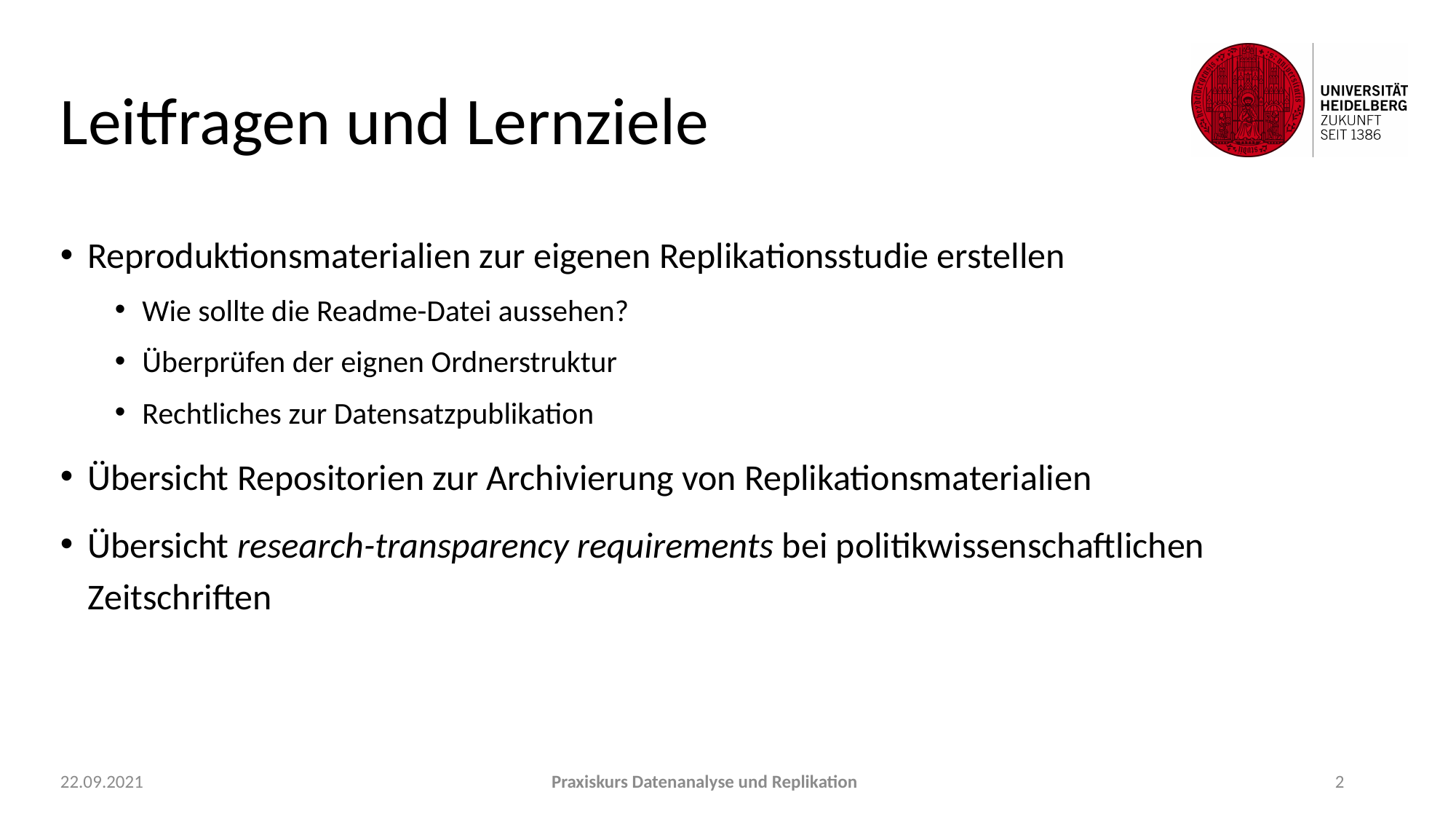

# Leitfragen und Lernziele
Reproduktionsmaterialien zur eigenen Replikationsstudie erstellen
Wie sollte die Readme-Datei aussehen?
Überprüfen der eignen Ordnerstruktur
Rechtliches zur Datensatzpublikation
Übersicht Repositorien zur Archivierung von Replikationsmaterialien
Übersicht research-transparency requirements bei politikwissenschaftlichen Zeitschriften
22.09.2021
Praxiskurs Datenanalyse und Replikation
2